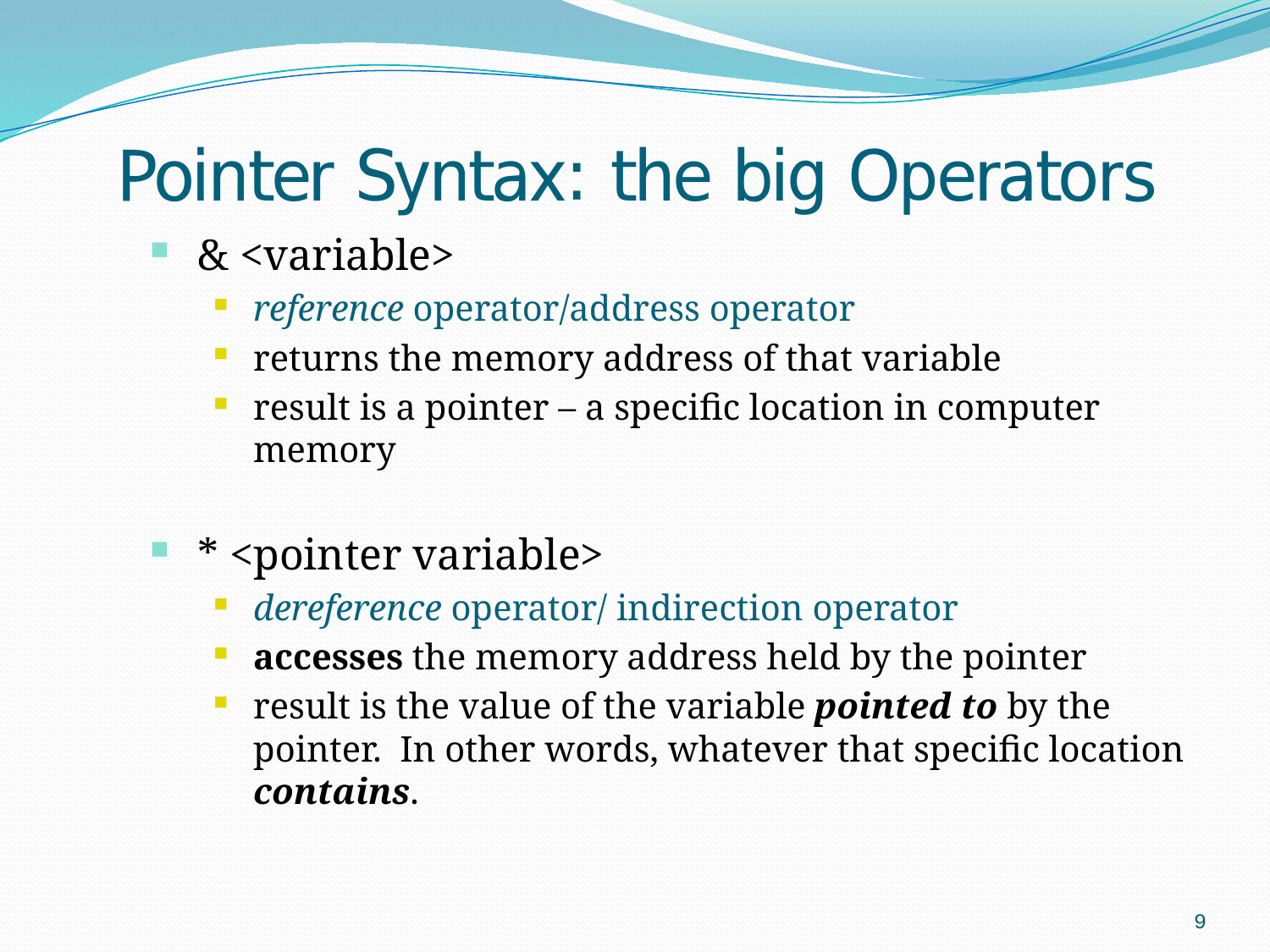

Pointer Syntax: the big Operators
& <variable>
reference operator/address operator
returns the memory address of that variable
result is a pointer – a specific location in computer memory

* <pointer variable>
dereference operator/ indirection operator
accesses the memory address held by the pointer
result is the value of the variable pointed to by the pointer.  In other words, whatever that specific location contains.
9